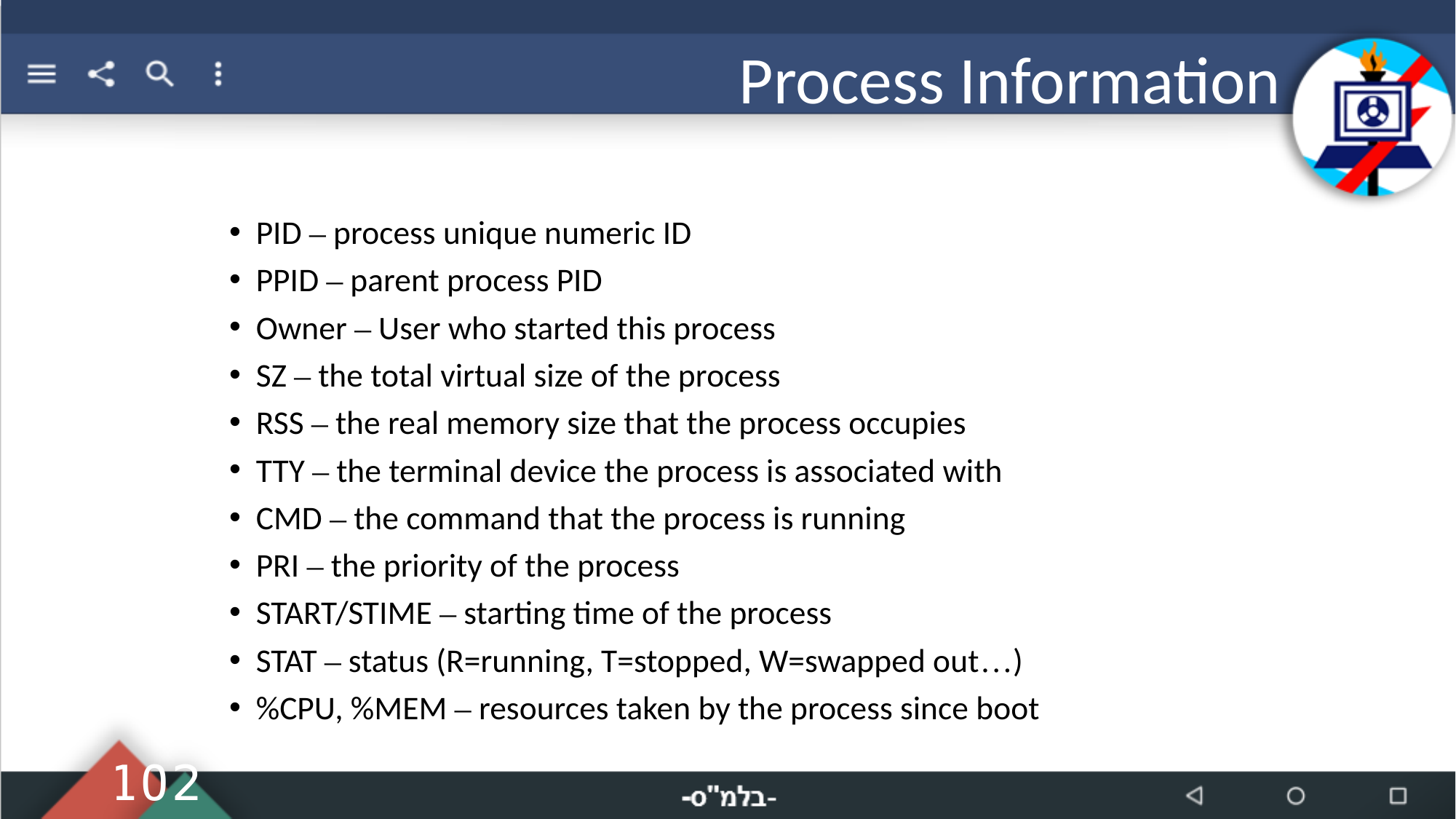

# Process Information
PID – process unique numeric ID
PPID – parent process PID
Owner – User who started this process
SZ – the total virtual size of the process
RSS – the real memory size that the process occupies
TTY – the terminal device the process is associated with
CMD – the command that the process is running
PRI – the priority of the process
START/STIME – starting time of the process
STAT – status (R=running, T=stopped, W=swapped out…)
%CPU, %MEM – resources taken by the process since boot
102